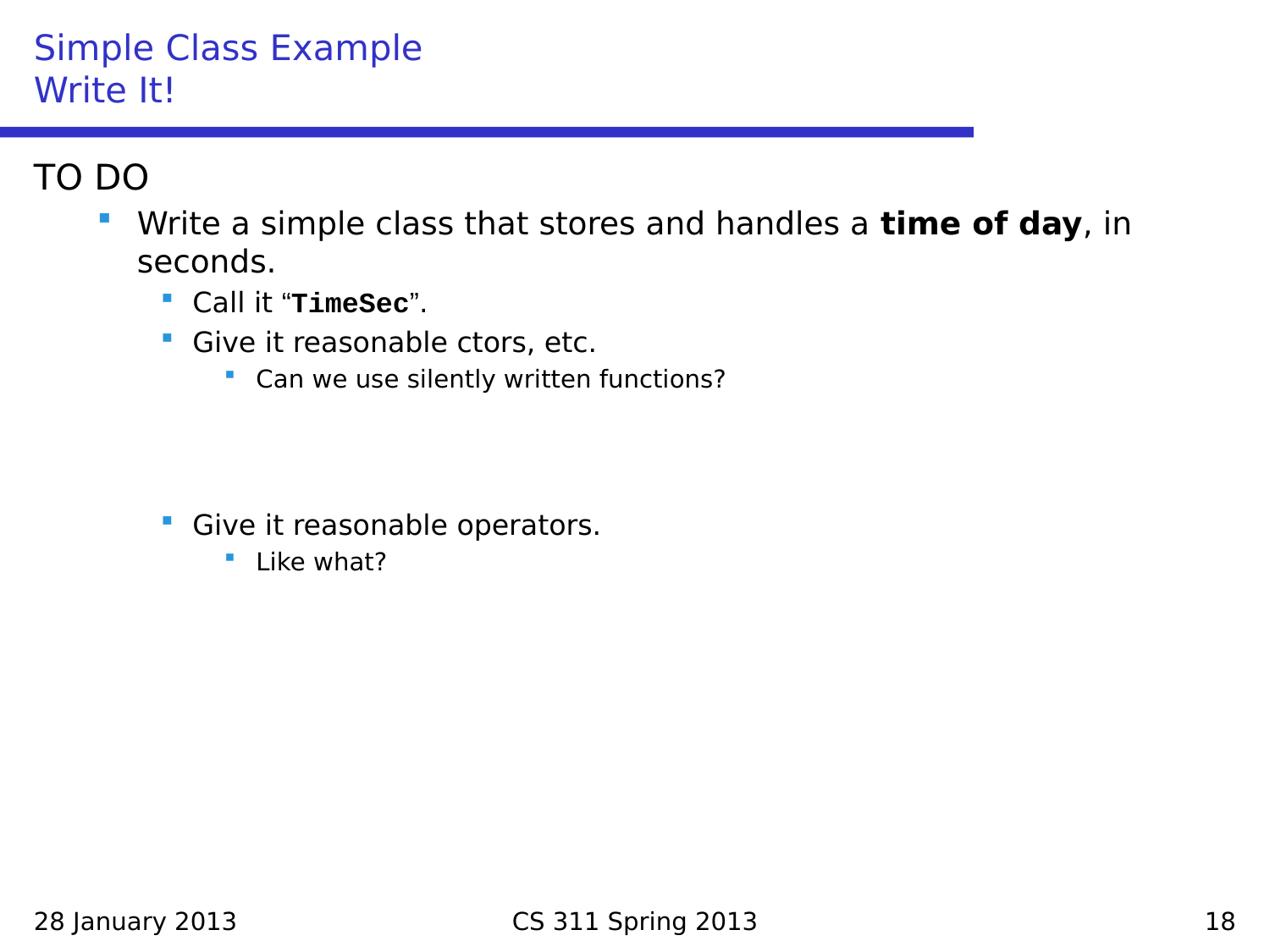

# Simple Class Example Write It!
TO DO
Write a simple class that stores and handles a time of day, in seconds.
Call it “TimeSec”.
Give it reasonable ctors, etc.
Can we use silently written functions?

Give it reasonable operators.
Like what?

28 January 2013
CS 311 Spring 2013
18